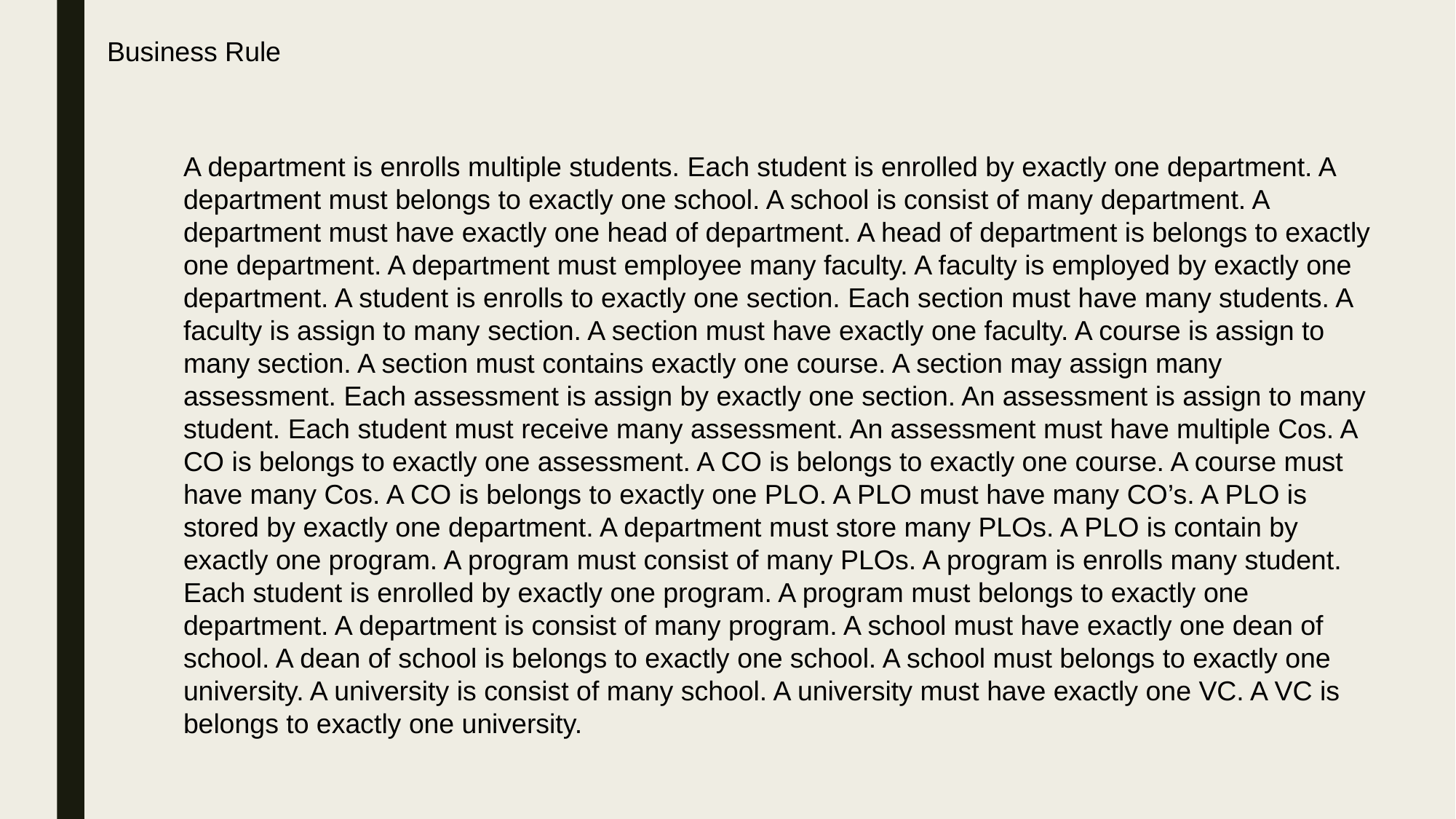

Business Rule
A department is enrolls multiple students. Each student is enrolled by exactly one department. A department must belongs to exactly one school. A school is consist of many department. A department must have exactly one head of department. A head of department is belongs to exactly one department. A department must employee many faculty. A faculty is employed by exactly one department. A student is enrolls to exactly one section. Each section must have many students. A faculty is assign to many section. A section must have exactly one faculty. A course is assign to many section. A section must contains exactly one course. A section may assign many assessment. Each assessment is assign by exactly one section. An assessment is assign to many student. Each student must receive many assessment. An assessment must have multiple Cos. A CO is belongs to exactly one assessment. A CO is belongs to exactly one course. A course must have many Cos. A CO is belongs to exactly one PLO. A PLO must have many CO’s. A PLO is stored by exactly one department. A department must store many PLOs. A PLO is contain by exactly one program. A program must consist of many PLOs. A program is enrolls many student. Each student is enrolled by exactly one program. A program must belongs to exactly one department. A department is consist of many program. A school must have exactly one dean of school. A dean of school is belongs to exactly one school. A school must belongs to exactly one university. A university is consist of many school. A university must have exactly one VC. A VC is belongs to exactly one university.